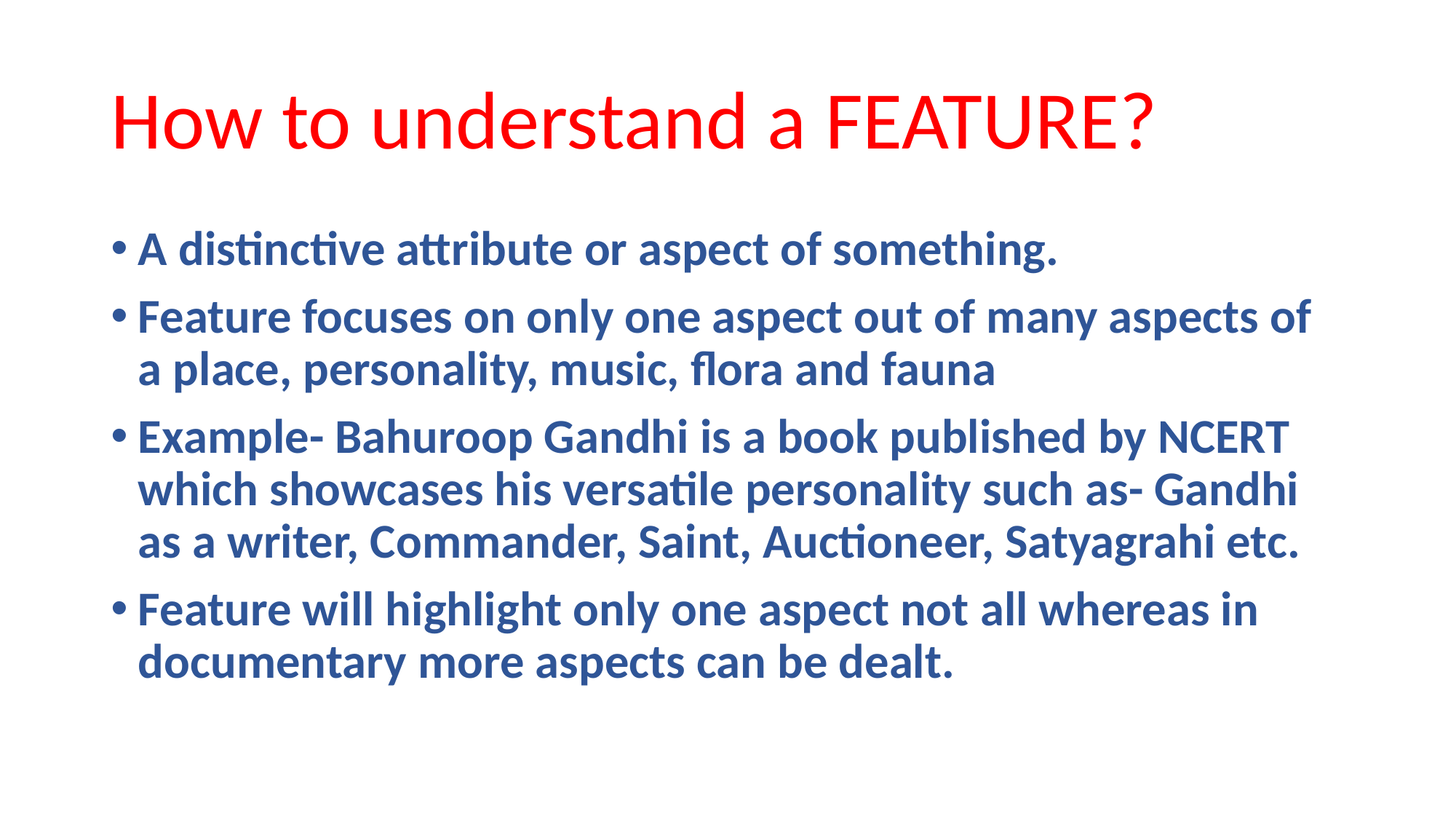

# How to understand a FEATURE?
A distinctive attribute or aspect of something.
Feature focuses on only one aspect out of many aspects of a place, personality, music, flora and fauna
Example- Bahuroop Gandhi is a book published by NCERT which showcases his versatile personality such as- Gandhi as a writer, Commander, Saint, Auctioneer, Satyagrahi etc.
Feature will highlight only one aspect not all whereas in documentary more aspects can be dealt.